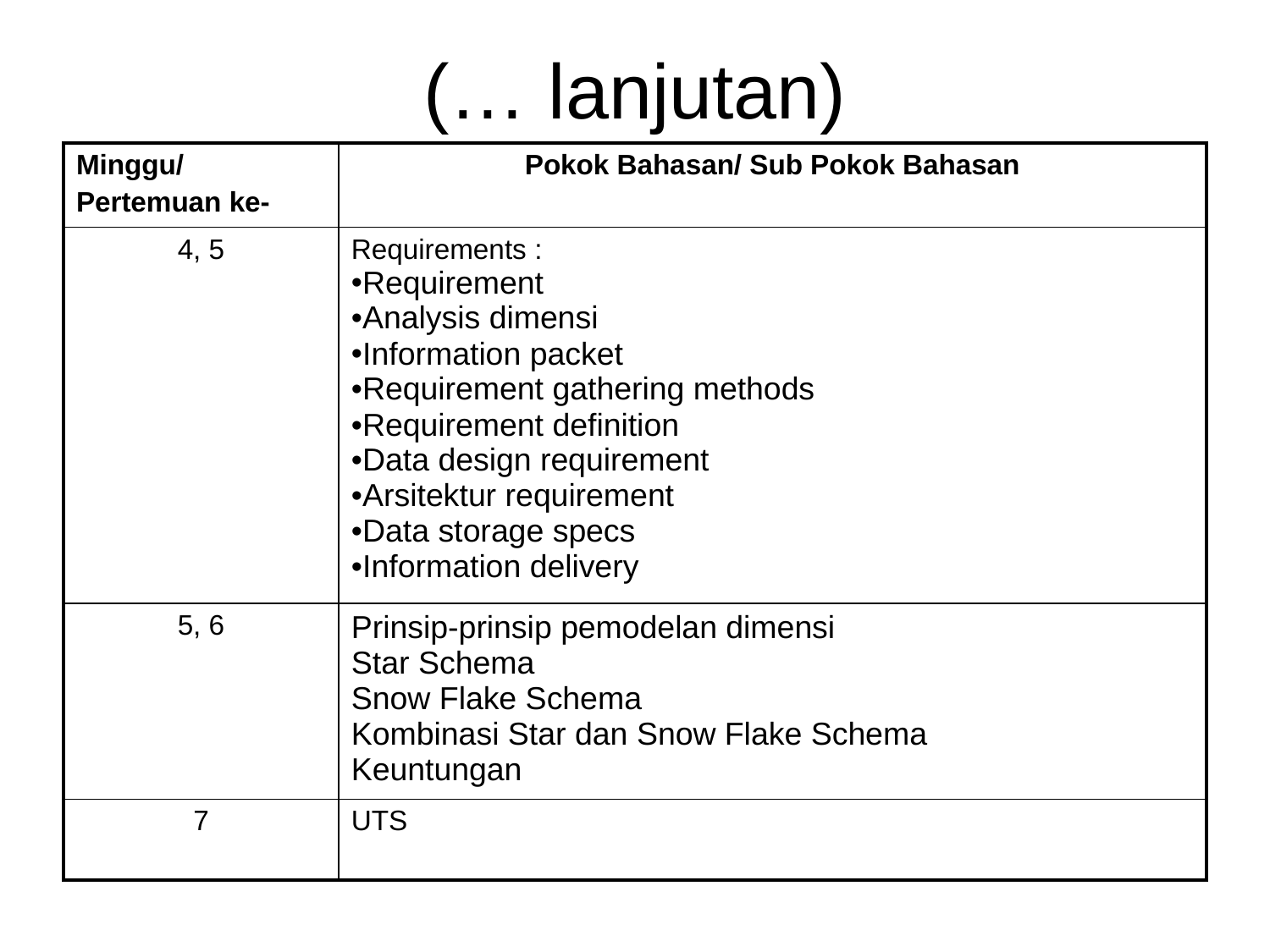

# (… lanjutan)
| Minggu/ Pertemuan ke- | Pokok Bahasan/ Sub Pokok Bahasan |
| --- | --- |
| 4, 5 | Requirements : Requirement Analysis dimensi Information packet Requirement gathering methods Requirement definition Data design requirement Arsitektur requirement Data storage specs Information delivery |
| 5, 6 | Prinsip-prinsip pemodelan dimensi Star Schema Snow Flake Schema Kombinasi Star dan Snow Flake Schema Keuntungan |
| 7 | UTS |